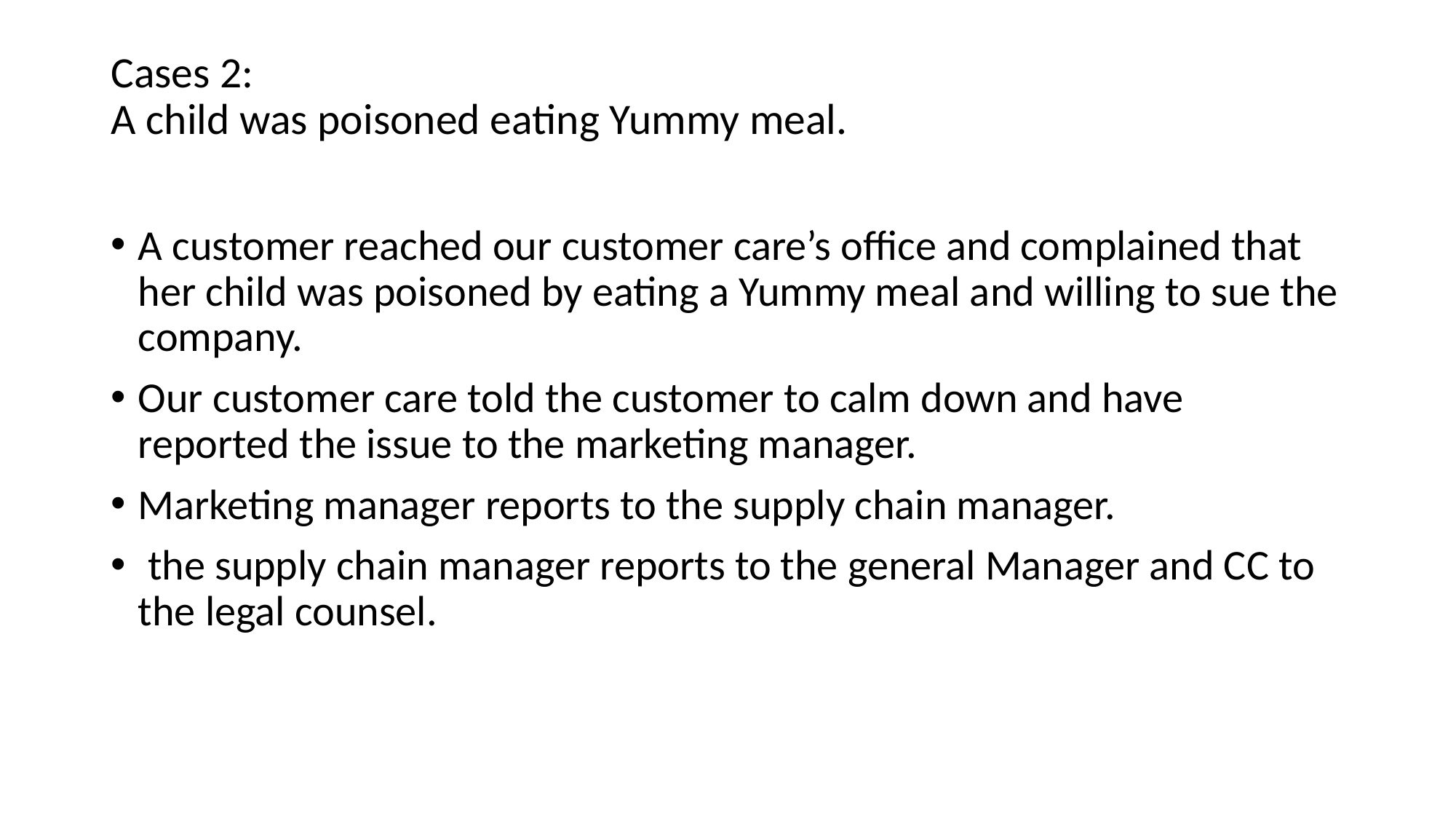

# Cases 2: A child was poisoned eating Yummy meal.
A customer reached our customer care’s office and complained that her child was poisoned by eating a Yummy meal and willing to sue the company.
Our customer care told the customer to calm down and have reported the issue to the marketing manager.
Marketing manager reports to the supply chain manager.
 the supply chain manager reports to the general Manager and CC to the legal counsel.